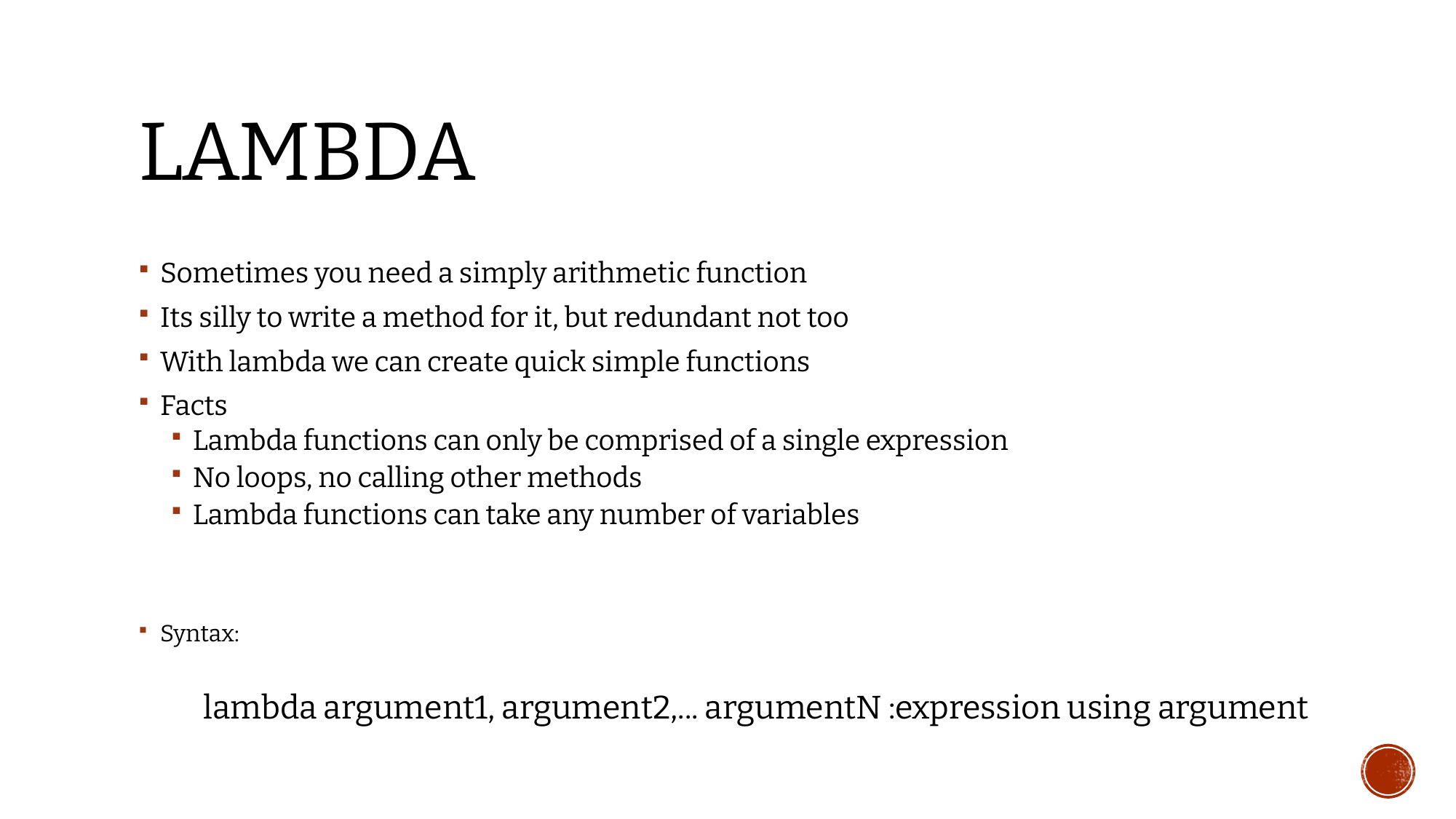

# Lambda
Sometimes you need a simply arithmetic function
Its silly to write a method for it, but redundant not too
With lambda we can create quick simple functions
Facts
Lambda functions can only be comprised of a single expression
No loops, no calling other methods
Lambda functions can take any number of variables

Syntax:

lambda argument1, argument2,... argumentN :expression using argument